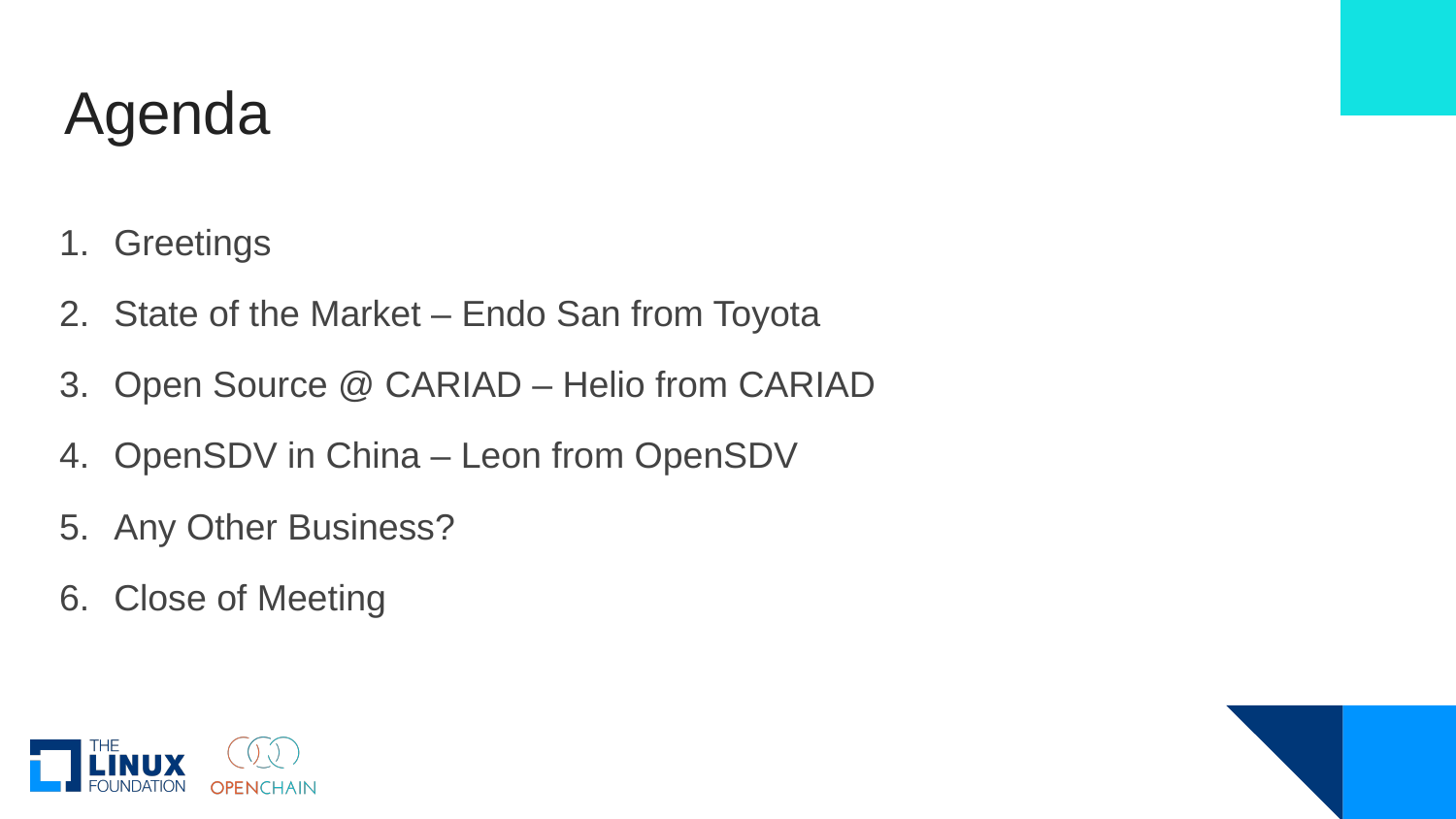

# Agenda
Greetings
State of the Market – Endo San from Toyota
Open Source @ CARIAD – Helio from CARIAD
OpenSDV in China – Leon from OpenSDV
Any Other Business?
Close of Meeting